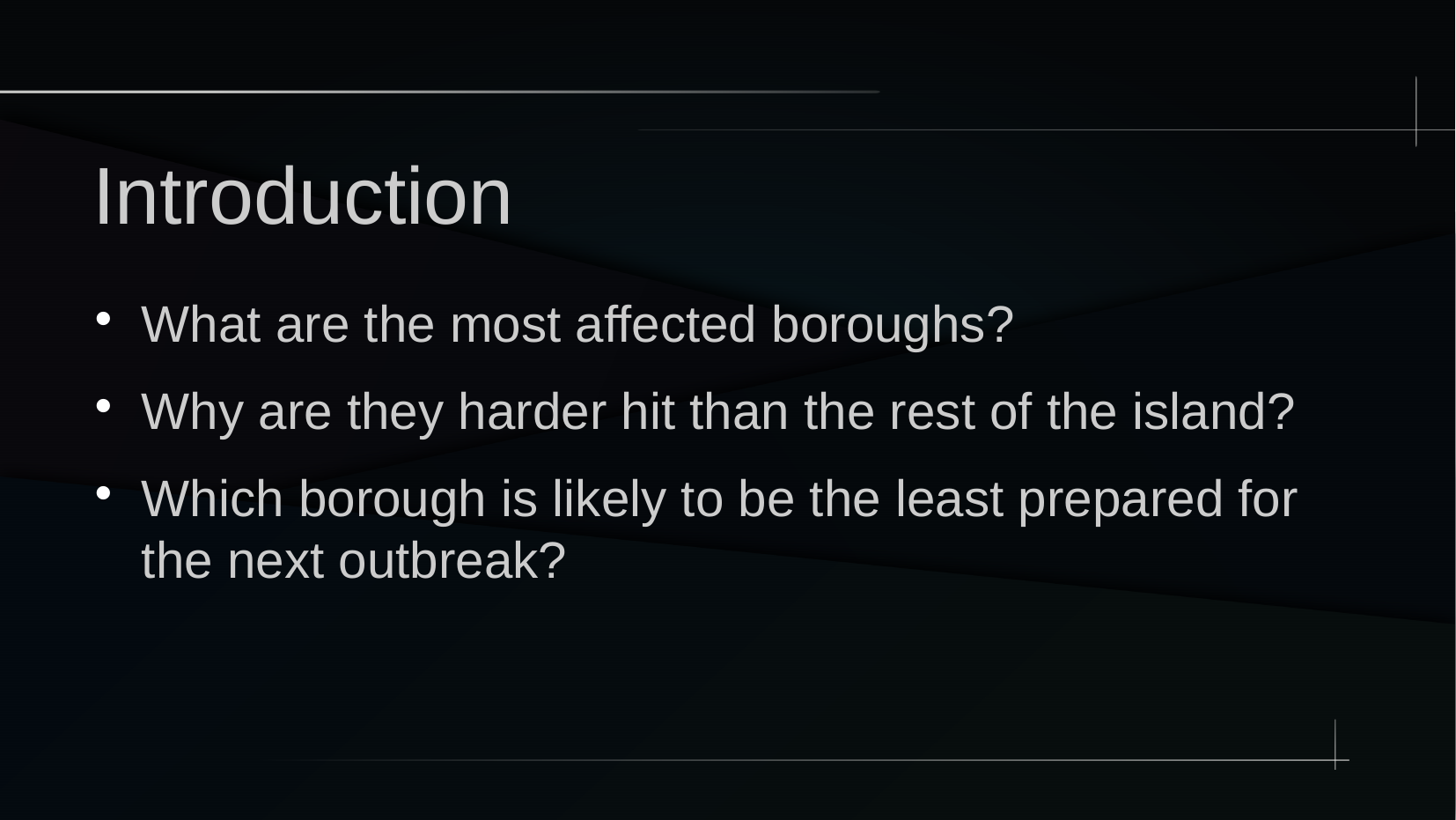

Introduction
What are the most affected boroughs?
Why are they harder hit than the rest of the island?
Which borough is likely to be the least prepared for the next outbreak?